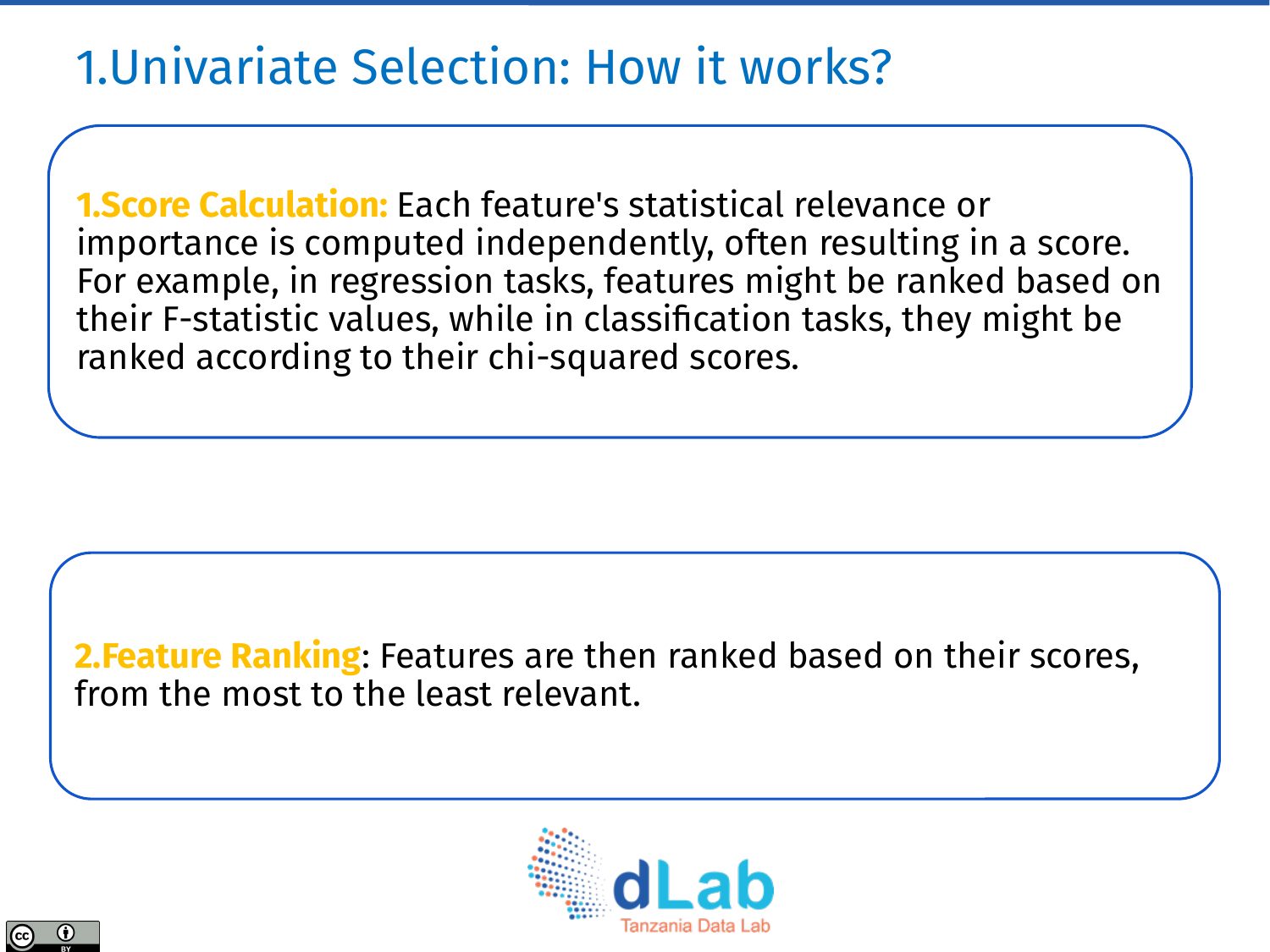

# 1.Univariate Selection: How it works?
1.Score Calculation: Each feature's statistical relevance or importance is computed independently, often resulting in a score. For example, in regression tasks, features might be ranked based on their F-statistic values, while in classification tasks, they might be ranked according to their chi-squared scores.
2.Feature Ranking: Features are then ranked based on their scores, from the most to the least relevant.